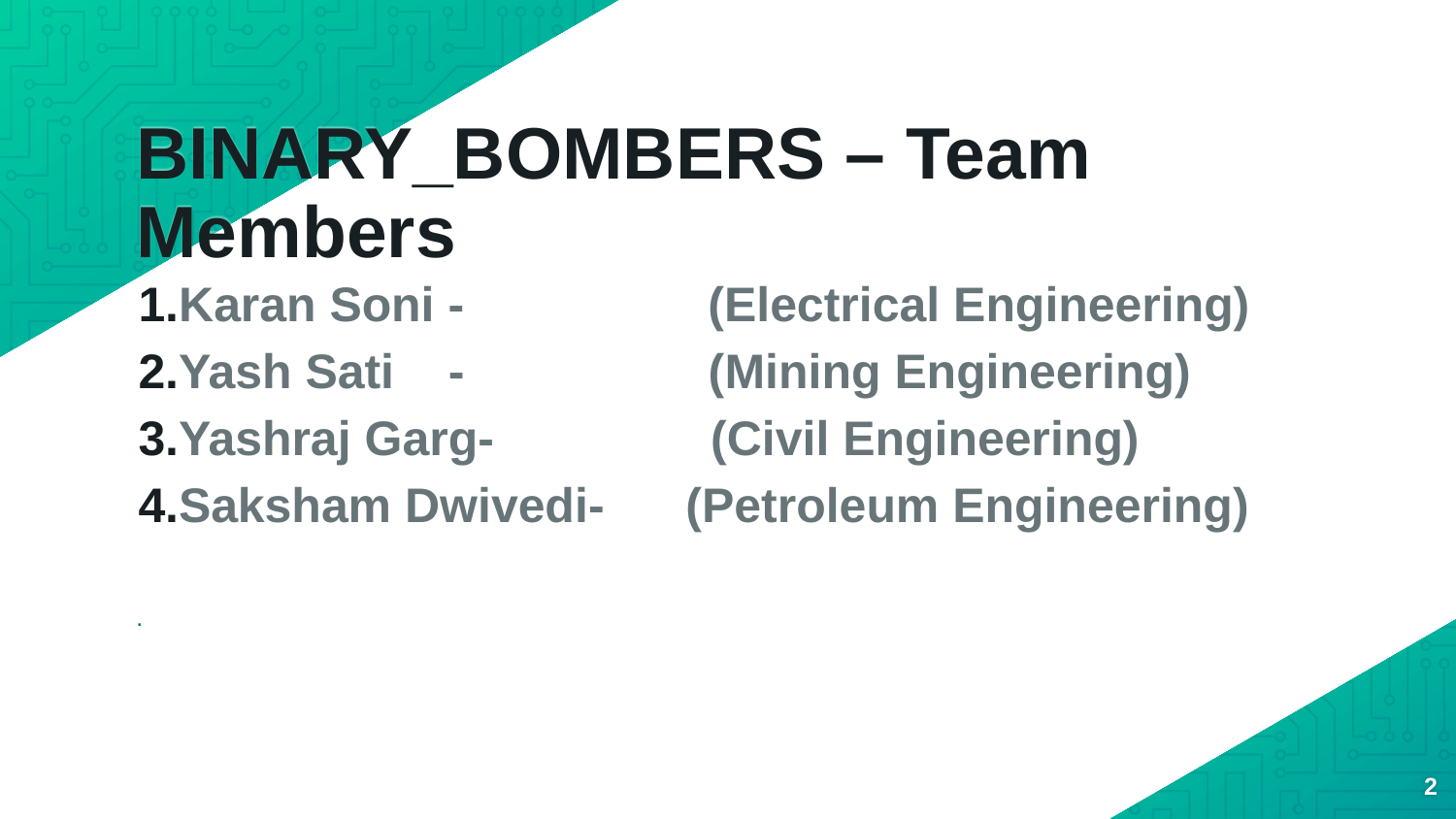

# BINARY_BOMBERS – Team Members
Karan Soni -                  (Electrical Engineering)
Yash Sati    -                  (Mining Engineering)
Yashraj Garg-                (Civil Engineering)
Saksham Dwivedi-      (Petroleum Engineering)
.

2